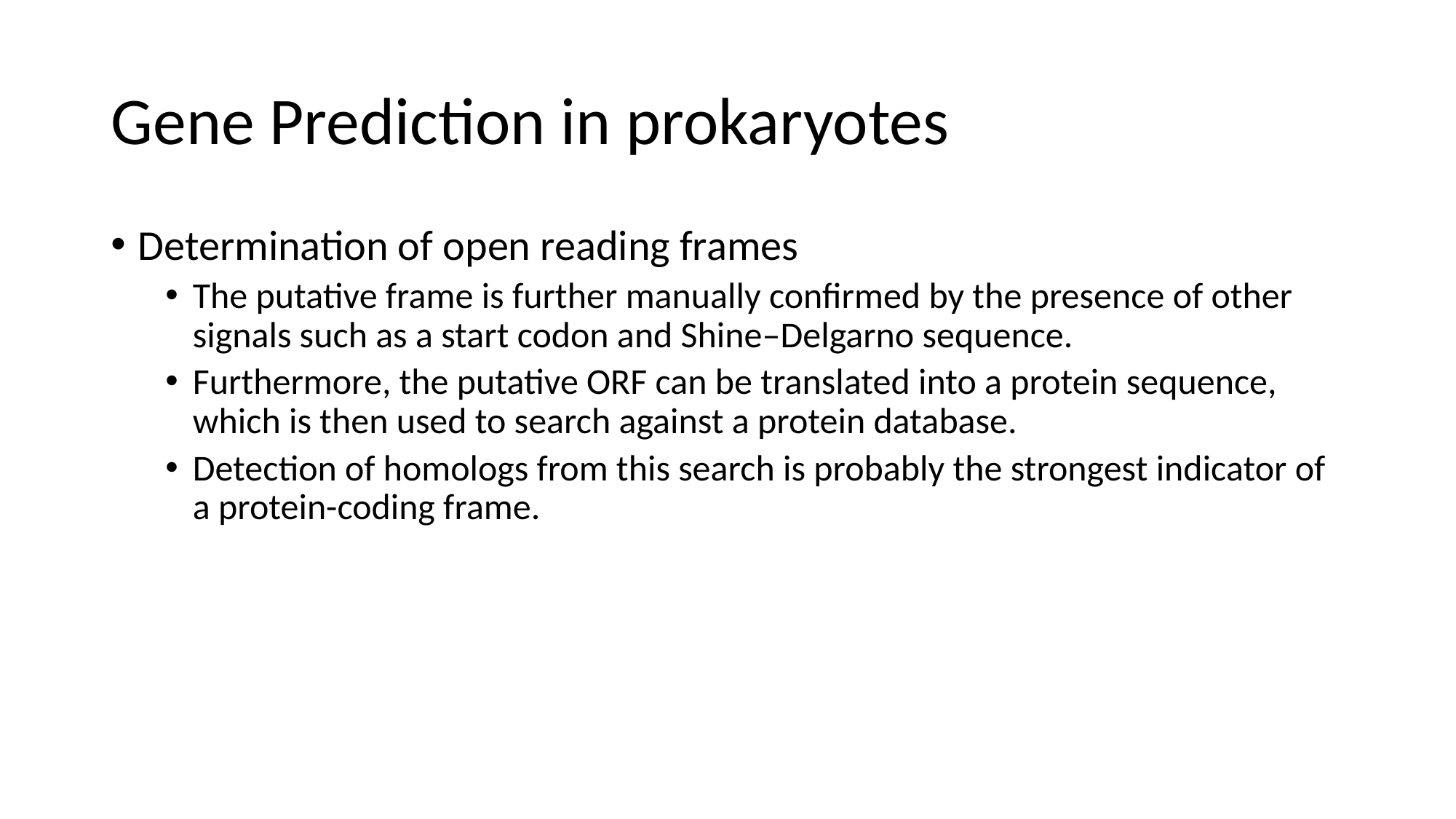

# Gene Prediction in prokaryotes
Determination of open reading frames
The putative frame is further manually confirmed by the presence of other signals such as a start codon and Shine–Delgarno sequence.
Furthermore, the putative ORF can be translated into a protein sequence, which is then used to search against a protein database.
Detection of homologs from this search is probably the strongest indicator of a protein-coding frame.